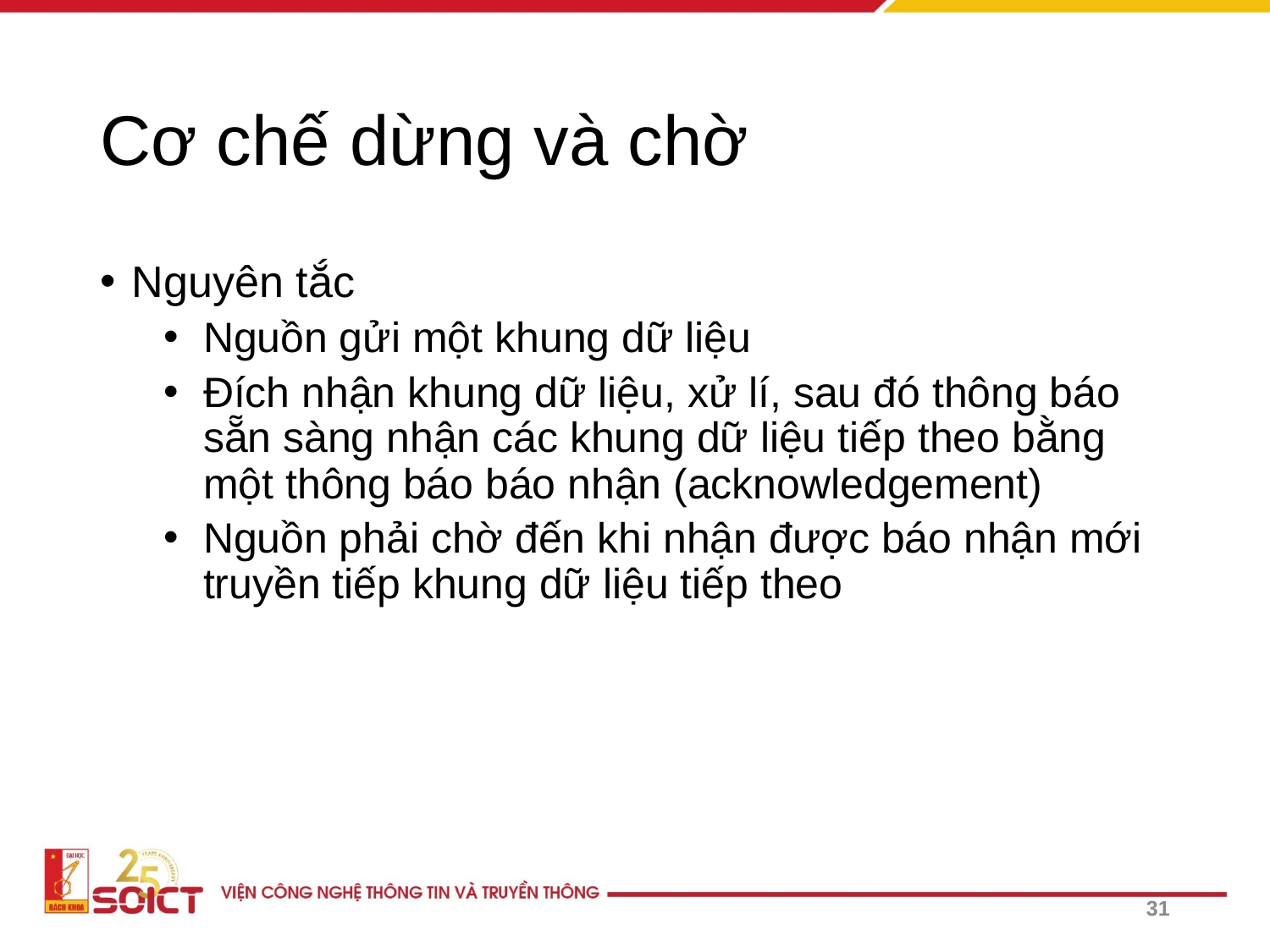

# Cơ chế dừng và chờ
Nguyên tắc
Nguồn gửi một khung dữ liệu
Đích nhận khung dữ liệu, xử lí, sau đó thông báo sẵn sàng nhận các khung dữ liệu tiếp theo bằng một thông báo báo nhận (acknowledgement)
Nguồn phải chờ đến khi nhận được báo nhận mới truyền tiếp khung dữ liệu tiếp theo
31